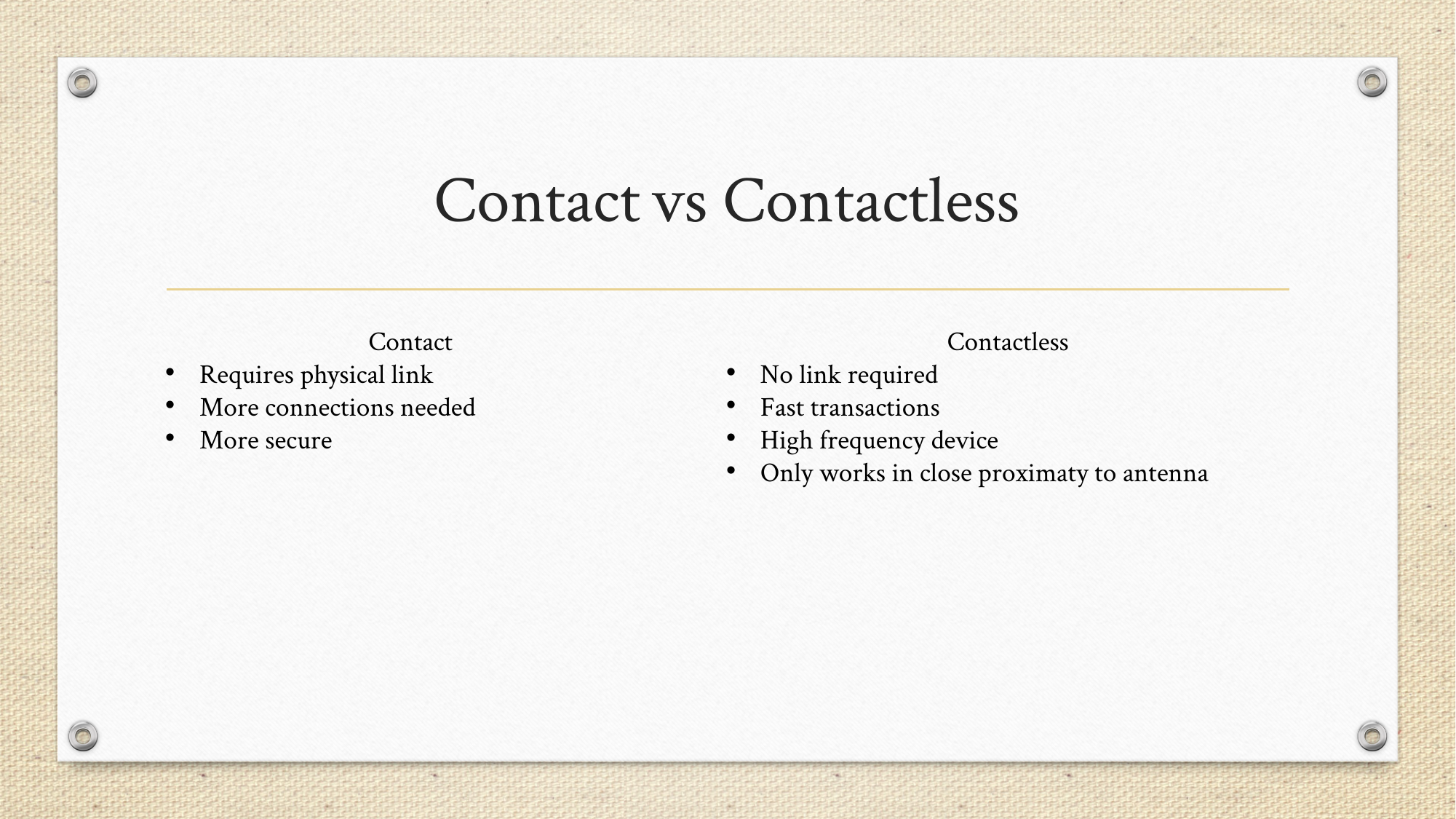

# Contact	vs Contactless
Contact
Requires physical link
More connections needed
More secure
Contactless
No link required
Fast transactions
High frequency device
Only works in close proximaty to antenna